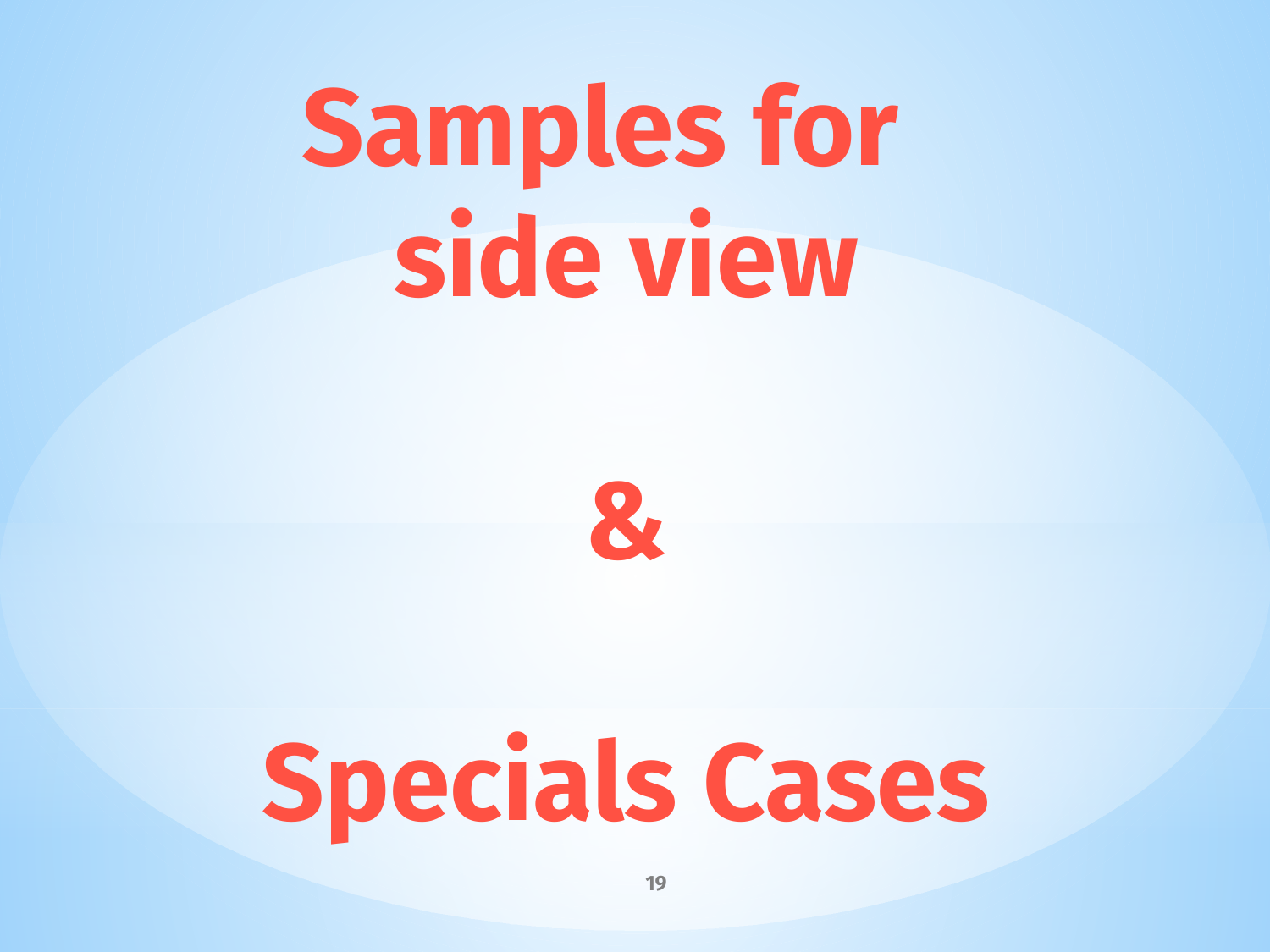

Samples for
side view

&

Specials Cases
19